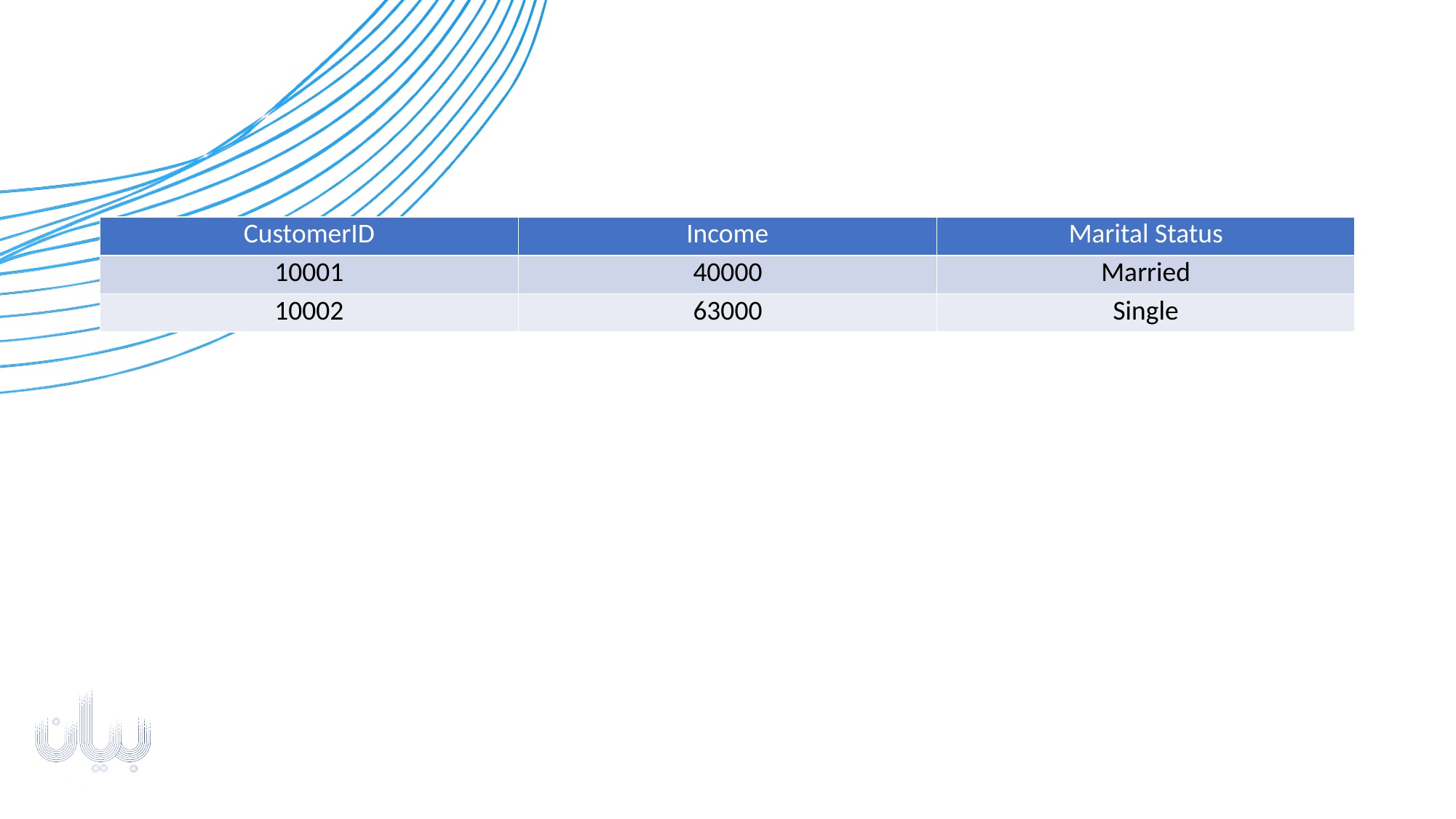

| CustomerID | Income | Marital Status |
| --- | --- | --- |
| 10001 | 40000 | Married |
| 10002 | 63000 | Single |